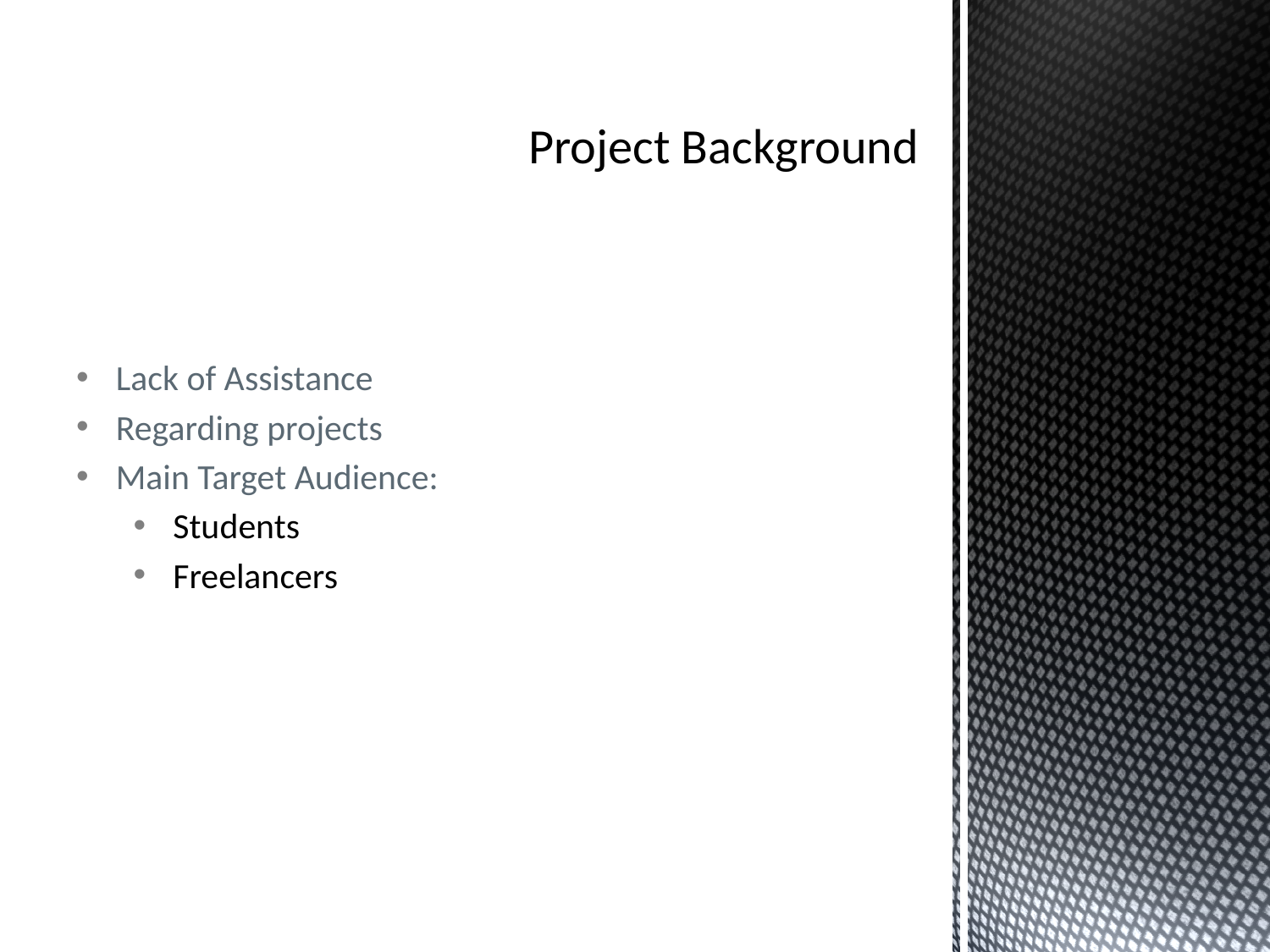

# Project Background
Lack of Assistance
Regarding projects
Main Target Audience:
Students
Freelancers